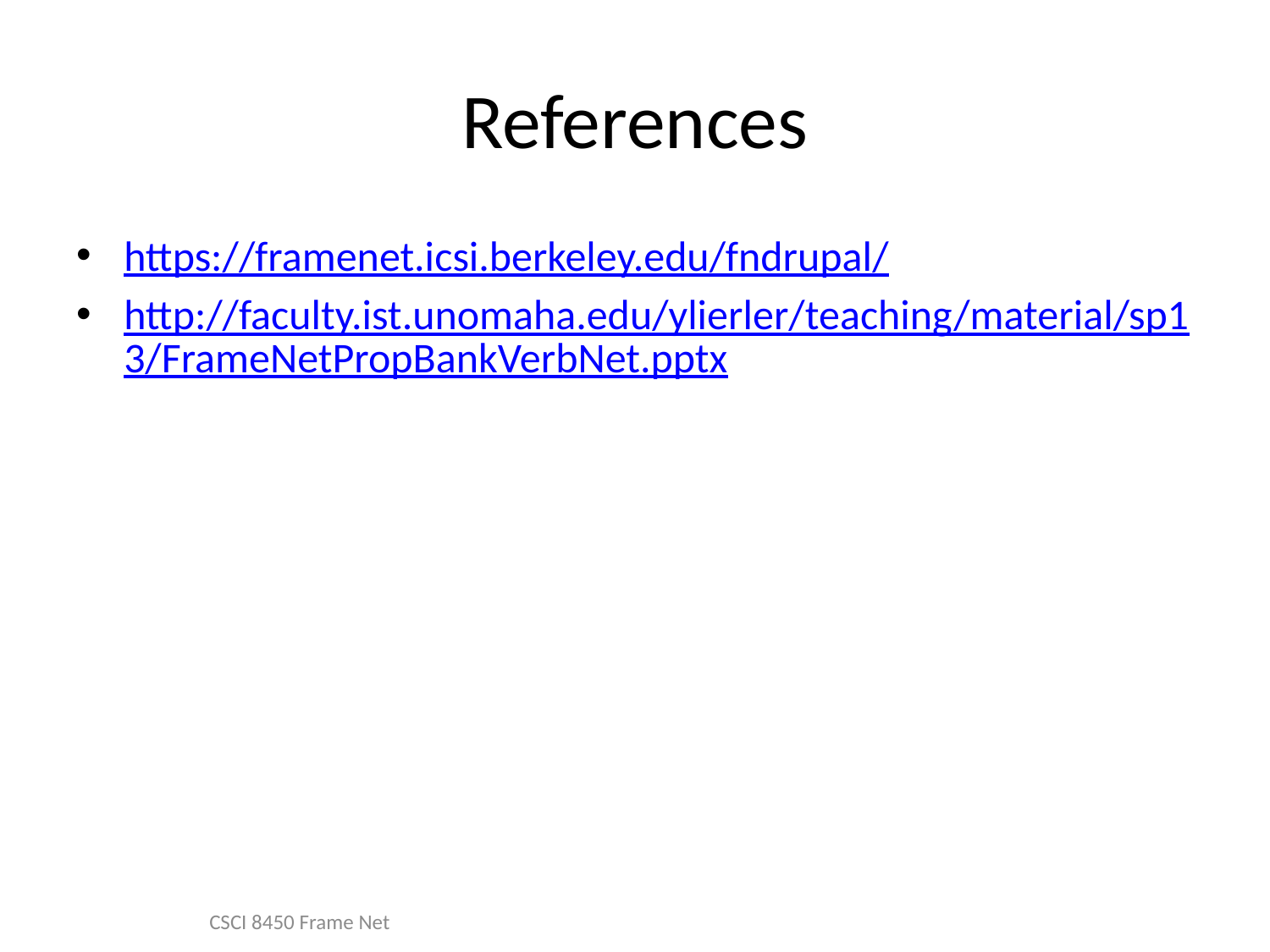

# References
https://framenet.icsi.berkeley.edu/fndrupal/
http://faculty.ist.unomaha.edu/ylierler/teaching/material/sp13/FrameNetPropBankVerbNet.pptx

CSCI 8450 Frame Net